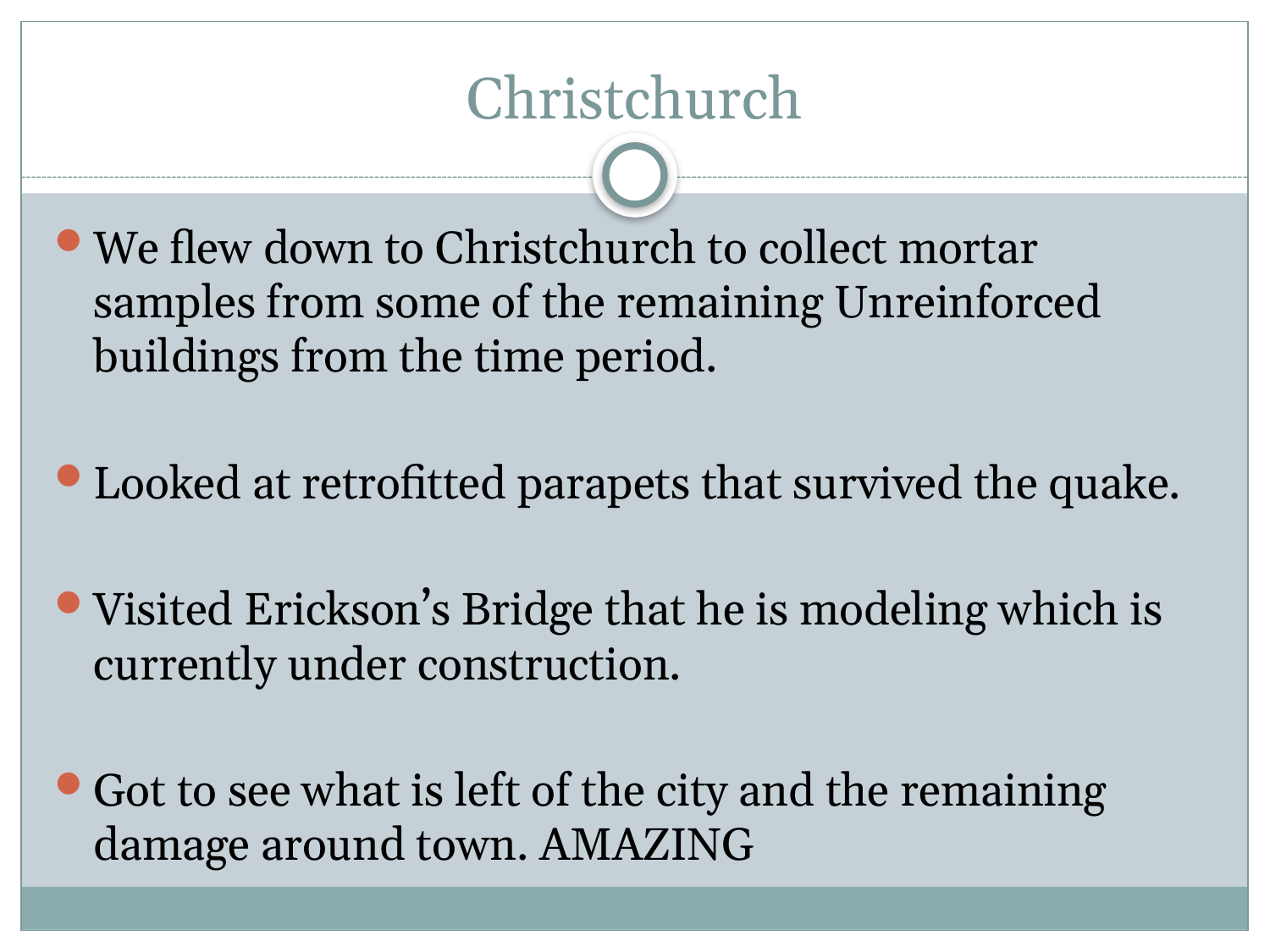

# Christchurch
We flew down to Christchurch to collect mortar samples from some of the remaining Unreinforced buildings from the time period.

Looked at retrofitted parapets that survived the quake.

Visited Erickson’s Bridge that he is modeling which is currently under construction.

Got to see what is left of the city and the remaining damage around town. AMAZING